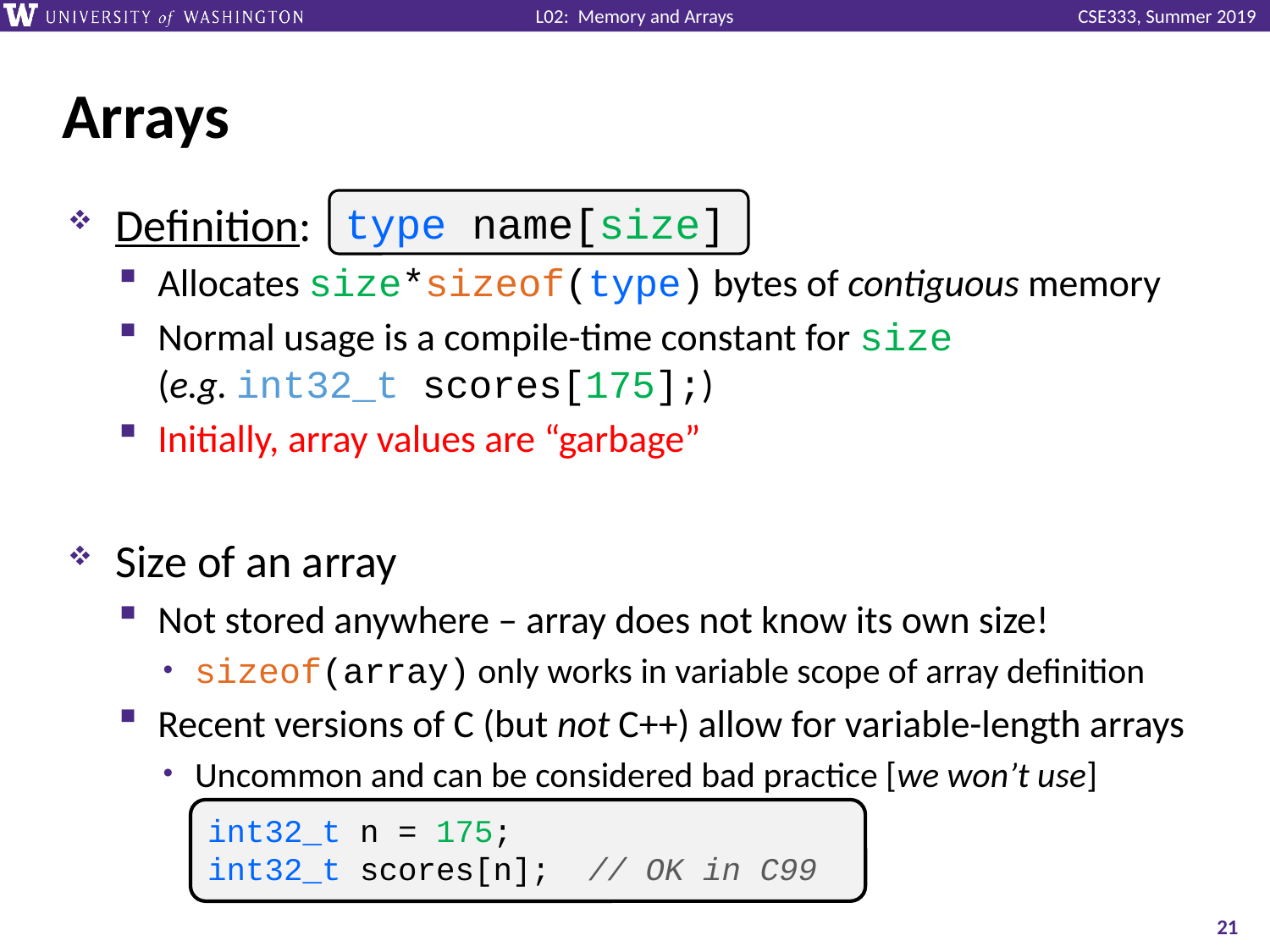

# Arrays
Definition:  type name[size]
Allocates size*sizeof(type) bytes of contiguous memory
Normal usage is a compile-time constant for size
(e.g. int32_t scores[175];)
Initially, array values are “garbage”

Size of an array
Not stored anywhere – array does not know its own size!
sizeof(array) only works in variable scope of array definition
Recent versions of C (but not C++) allow for variable-length arrays
Uncommon and can be considered bad practice [we won’t use]

type name[size]
int32_t n = 175;
int32_t scores[n];  // OK in C99
21